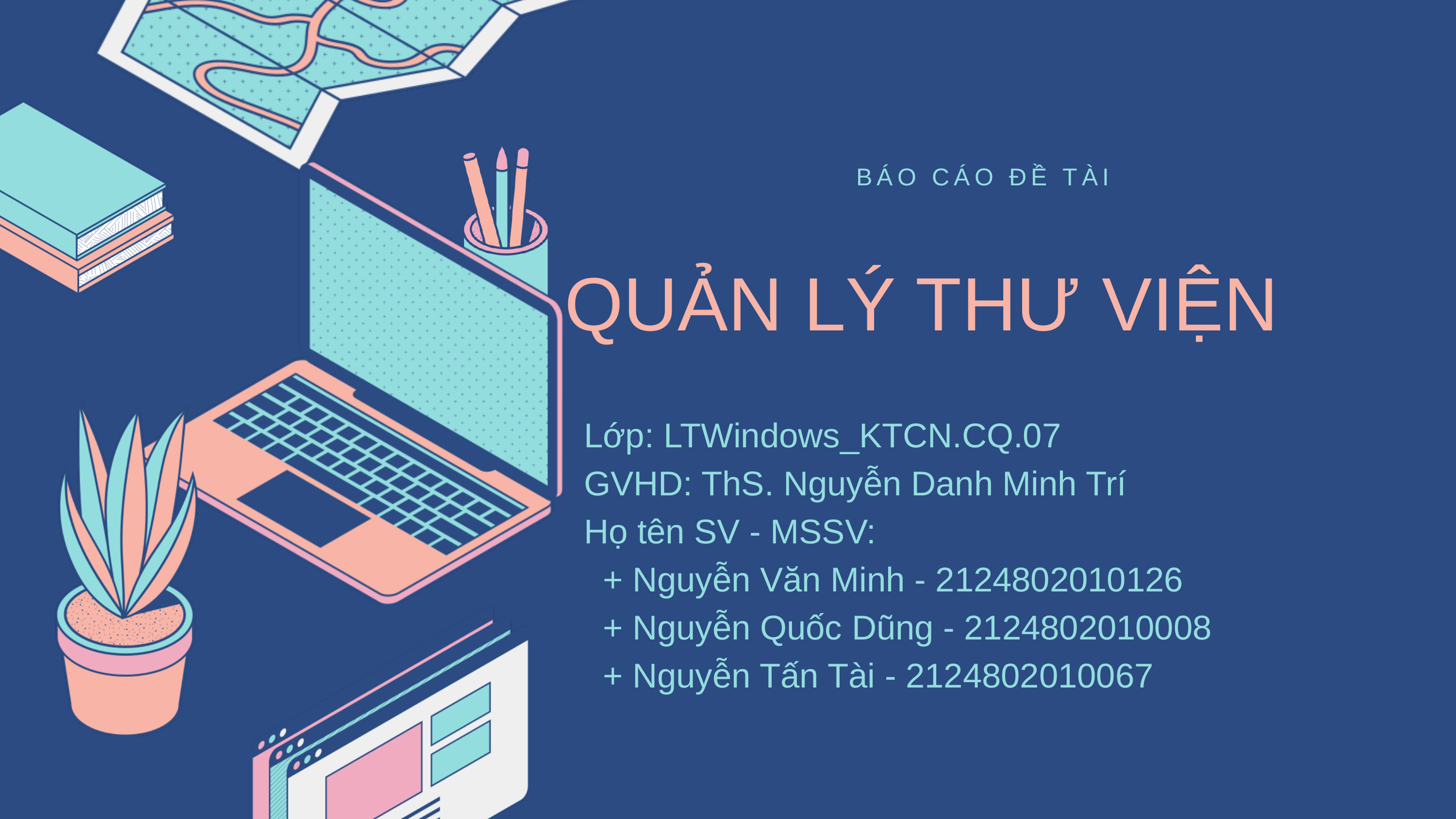

BÁO CÁO ĐỀ TÀI
QUẢN LÝ THƯ VIỆN
  Lớp: LTWindows_KTCN.CQ.07
  GVHD: ThS. Nguyễn Danh Minh Trí
  Họ tên SV - MSSV:
    + Nguyễn Văn Minh - 2124802010126
    + Nguyễn Quốc Dũng - 2124802010008
    + Nguyễn Tấn Tài - 2124802010067